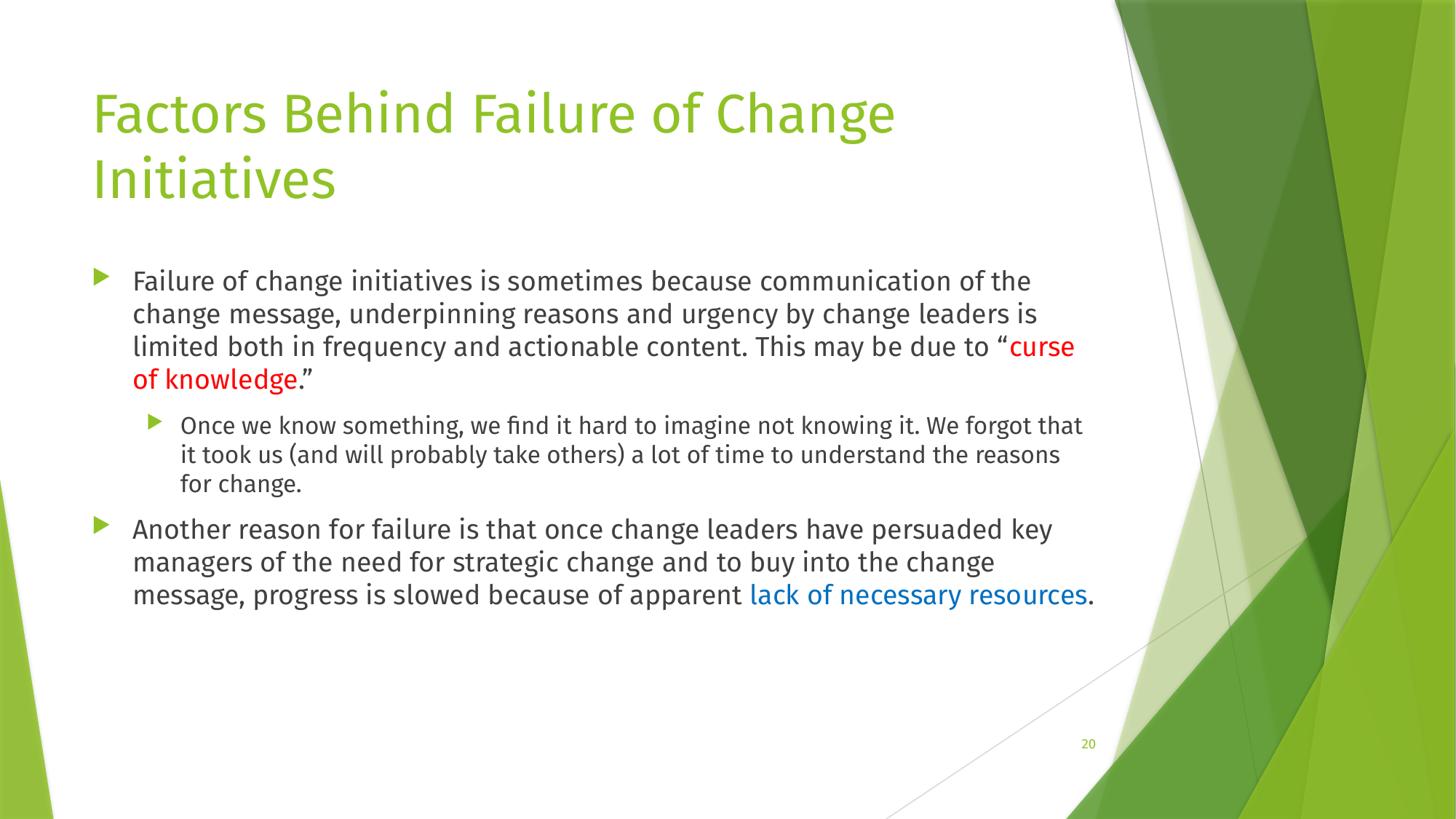

# Factors Behind Failure of Change Initiatives
Failure of change initiatives is sometimes because communication of the change message, underpinning reasons and urgency by change leaders is limited both in frequency and actionable content. This may be due to “curse of knowledge.”
Once we know something, we find it hard to imagine not knowing it. We forgot that it took us (and will probably take others) a lot of time to understand the reasons for change.
Another reason for failure is that once change leaders have persuaded key managers of the need for strategic change and to buy into the change message, progress is slowed because of apparent lack of necessary resources.
20